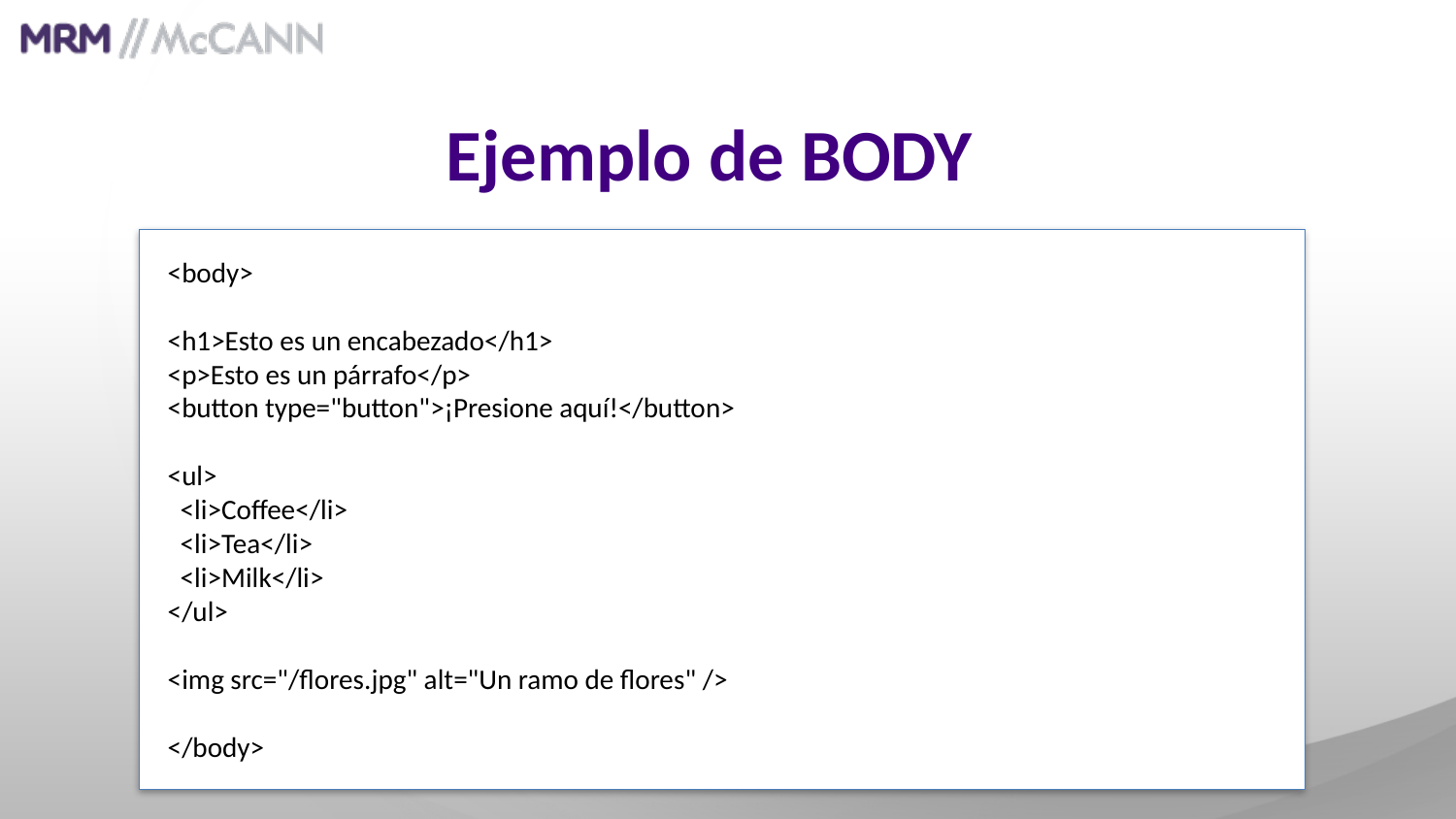

Ejemplo de BODY

<body>
<h1>Esto es un encabezado</h1>
<p>Esto es un párrafo</p>
<button type="button">¡Presione aquí!</button>

<ul>
  <li>Coffee</li>
  <li>Tea</li>
  <li>Milk</li>
</ul>

<img src="/flores.jpg" alt="Un ramo de flores" />
</body>